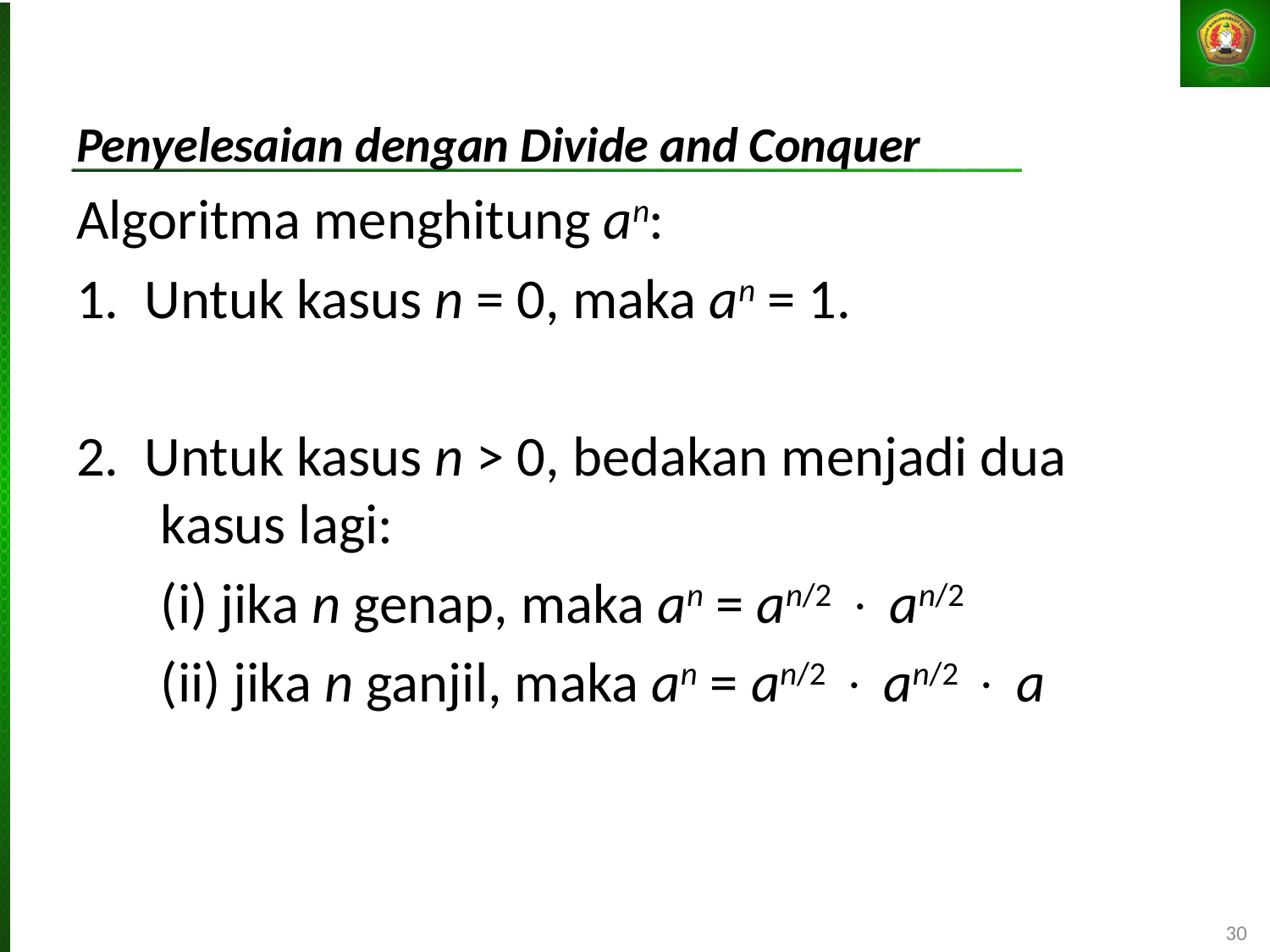

Penyelesaian dengan Divide and Conquer
Algoritma menghitung an:
1.  Untuk kasus n = 0, maka an = 1.

2.  Untuk kasus n > 0, bedakan menjadi dua kasus lagi:
	(i) jika n genap, maka an = an/2 ⋅ an/2
	(ii) jika n ganjil, maka an = an/2 ⋅ an/2 ⋅ a
30